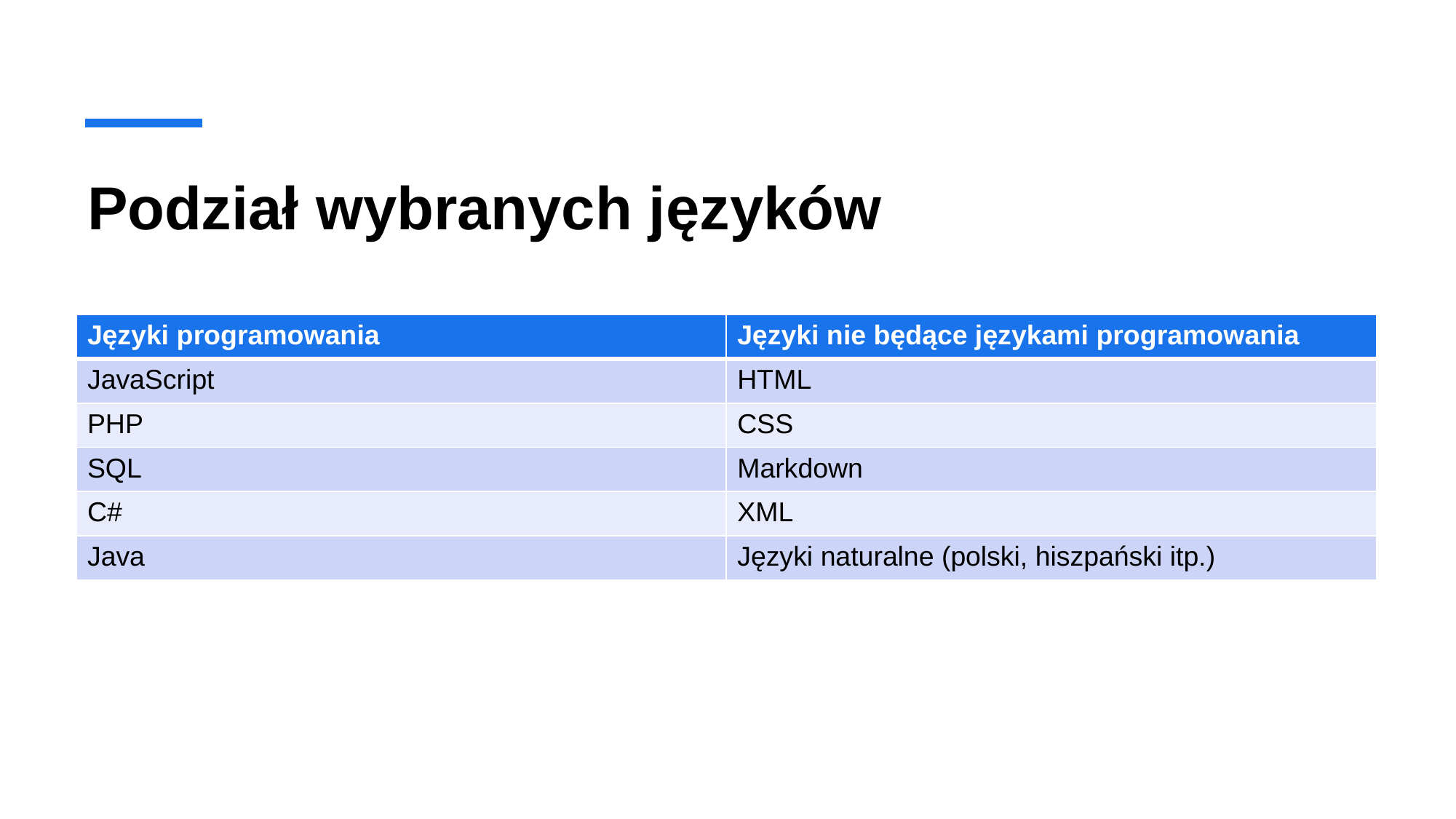

# Podział wybranych języków
| Języki programowania | Języki nie będące językami programowania |
| --- | --- |
| JavaScript | HTML |
| PHP | CSS |
| SQL | Markdown |
| C# | XML |
| Java | Języki naturalne (polski, hiszpański itp.) |